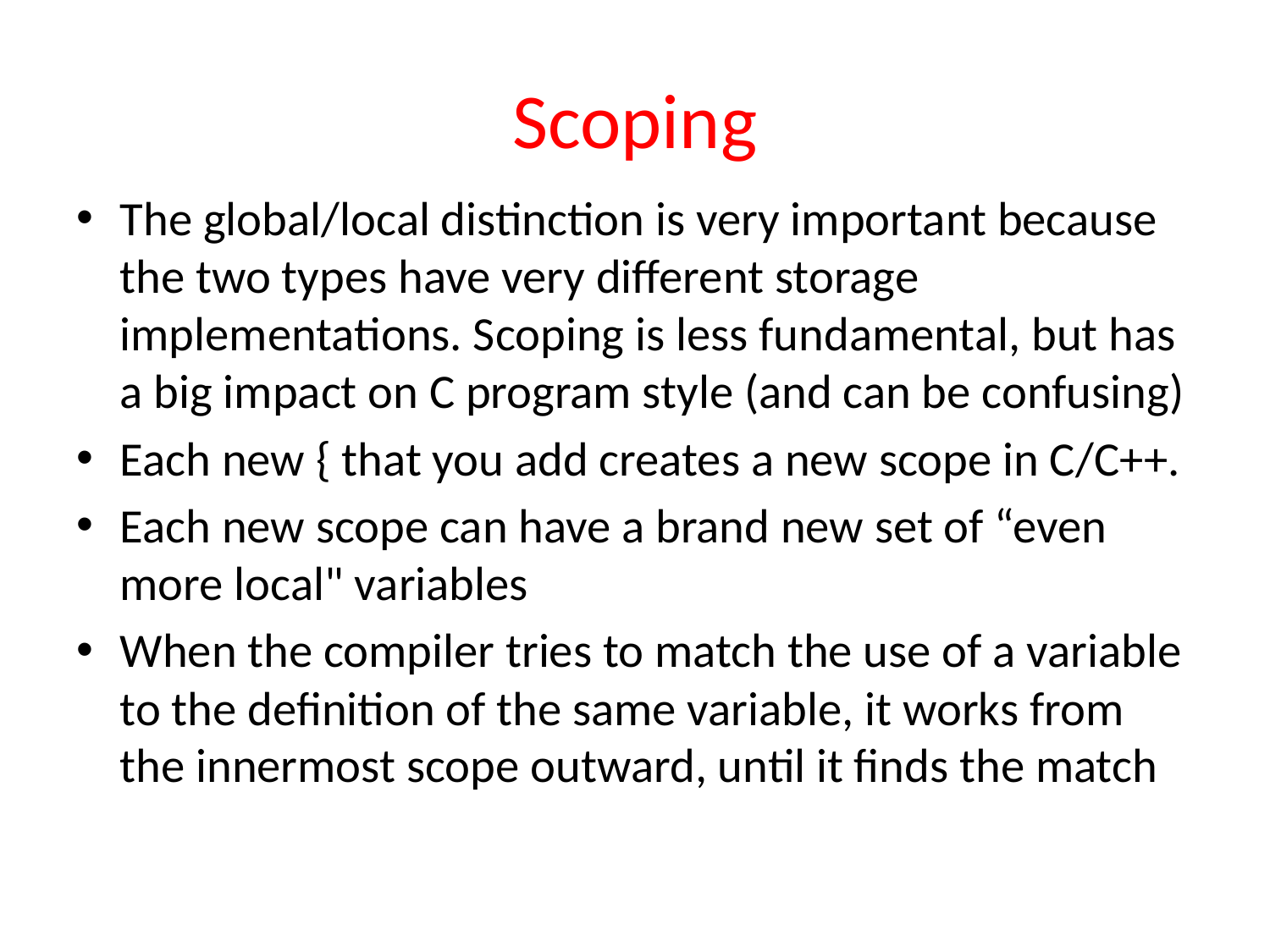

# Scoping
The global/local distinction is very important because the two types have very different storage implementations. Scoping is less fundamental, but has a big impact on C program style (and can be confusing)
Each new { that you add creates a new scope in C/C++.
Each new scope can have a brand new set of “even more local" variables
When the compiler tries to match the use of a variable to the definition of the same variable, it works from the innermost scope outward, until it finds the match